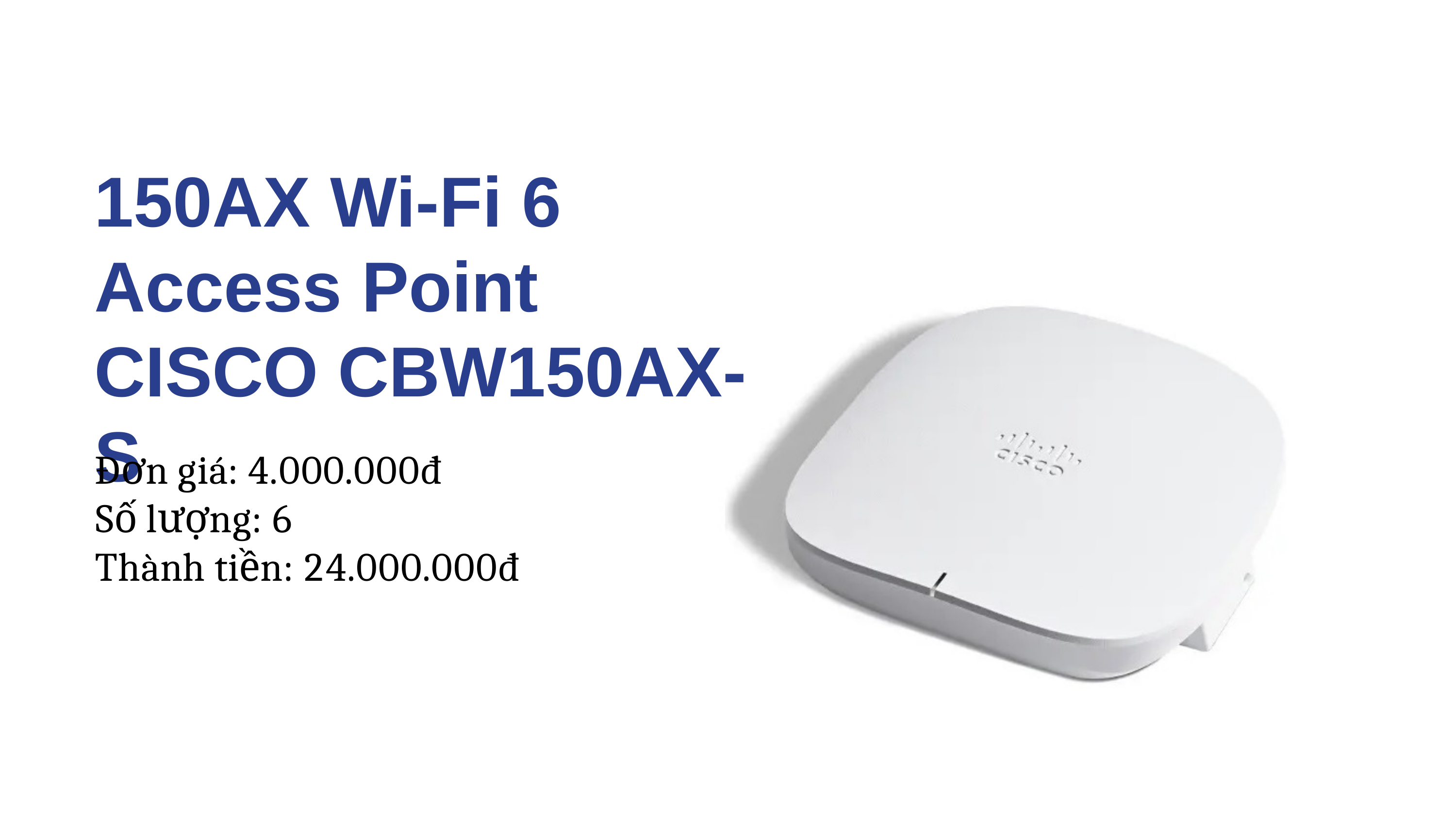

150AX Wi-Fi 6 Access Point CISCO CBW150AX-S

Đơn giá: 4.000.000đ
Số lượng: 6
Thành tiền: 24.000.000đ